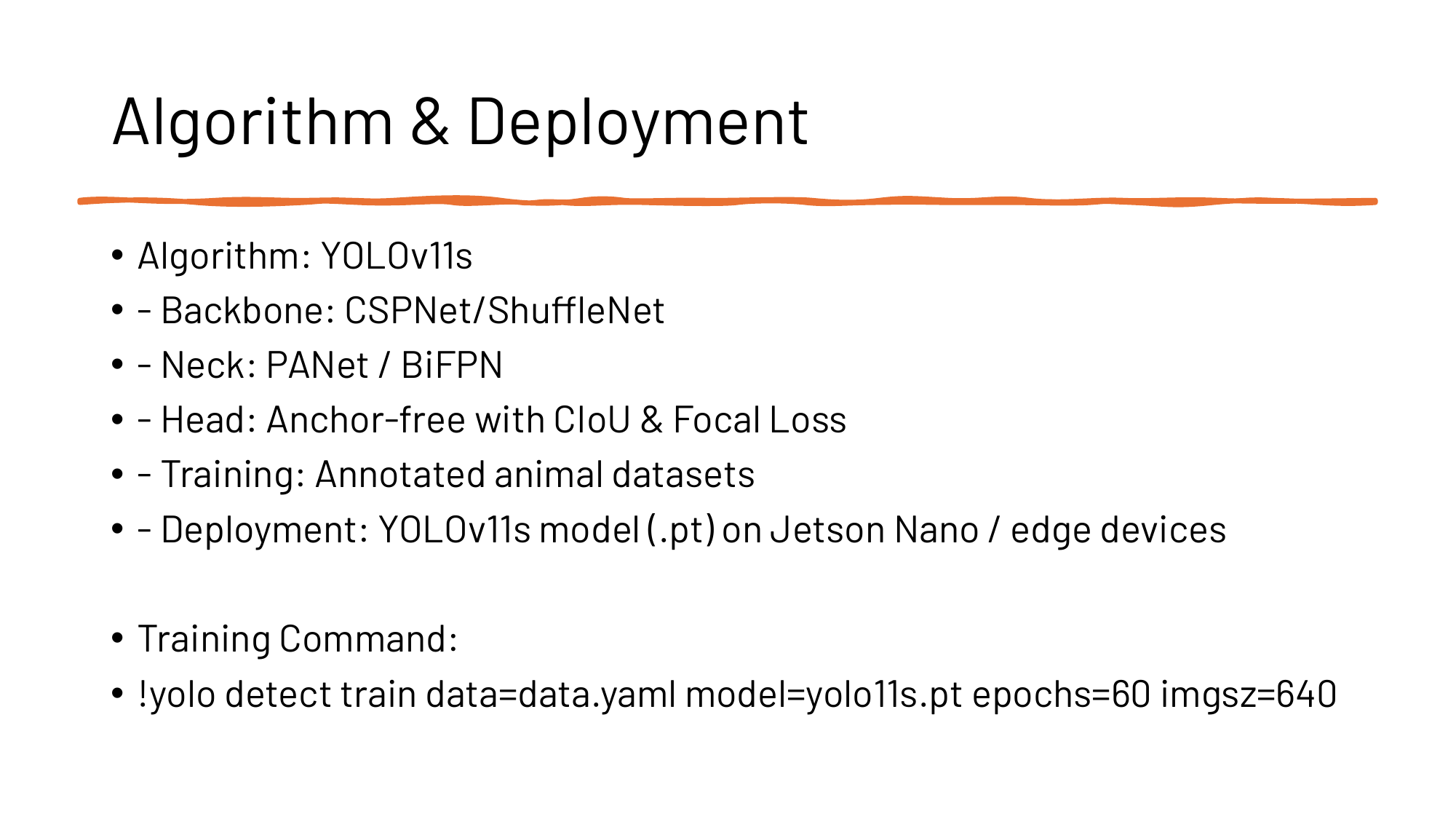

# Algorithm & Deployment

Algorithm: YOLOv11s
- Backbone: CSPNet/ShuffleNet
- Neck: PANet / BiFPN
- Head: Anchor-free with CIoU & Focal Loss
- Training: Annotated animal datasets
- Deployment: YOLOv11s model (.pt) on Jetson Nano / edge devices

Training Command:
!yolo detect train data=data.yaml model=yolo11s.pt epochs=60 imgsz=640